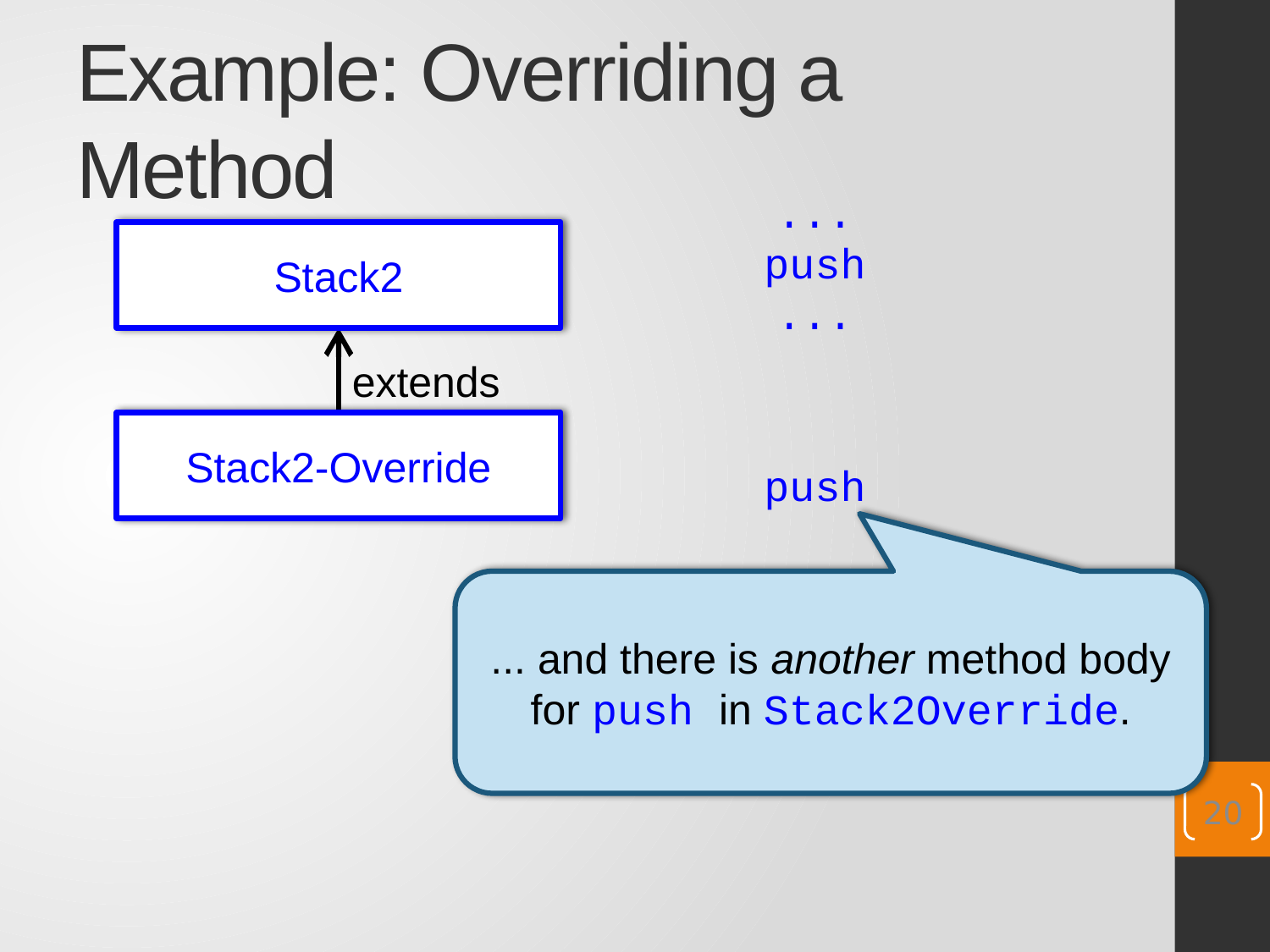

# Example: Overriding a Method
...
push
...
Stack2
extends

push
Stack2-Override
... and there is another method body for push in Stack2Override.
20